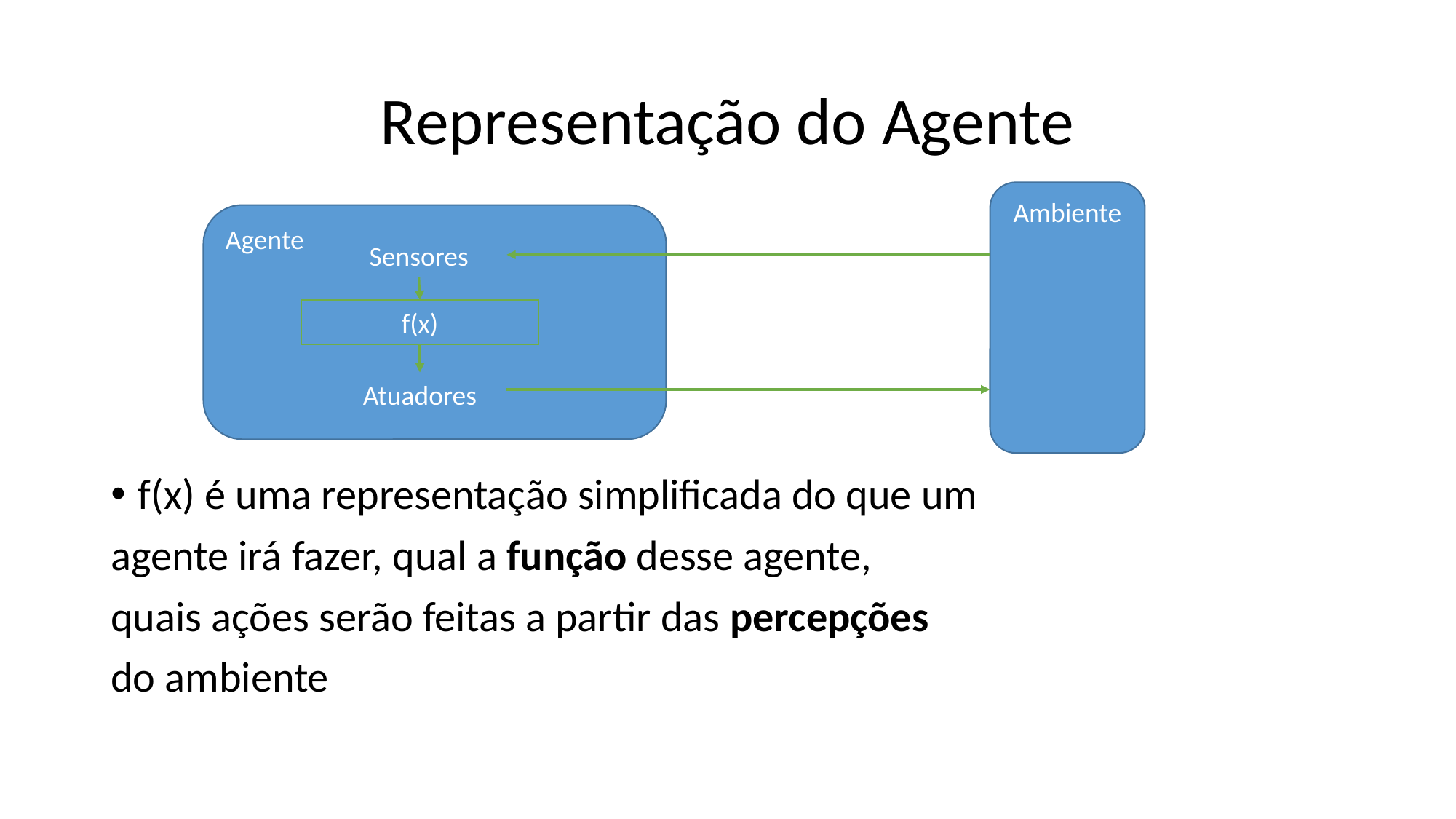

# Representação do Agente
Ambiente
Agente
Sensores
f(x)
Atuadores

f(x) é uma representação simplificada do que um
agente irá fazer, qual a função desse agente,
quais ações serão feitas a partir das percepções
do ambiente